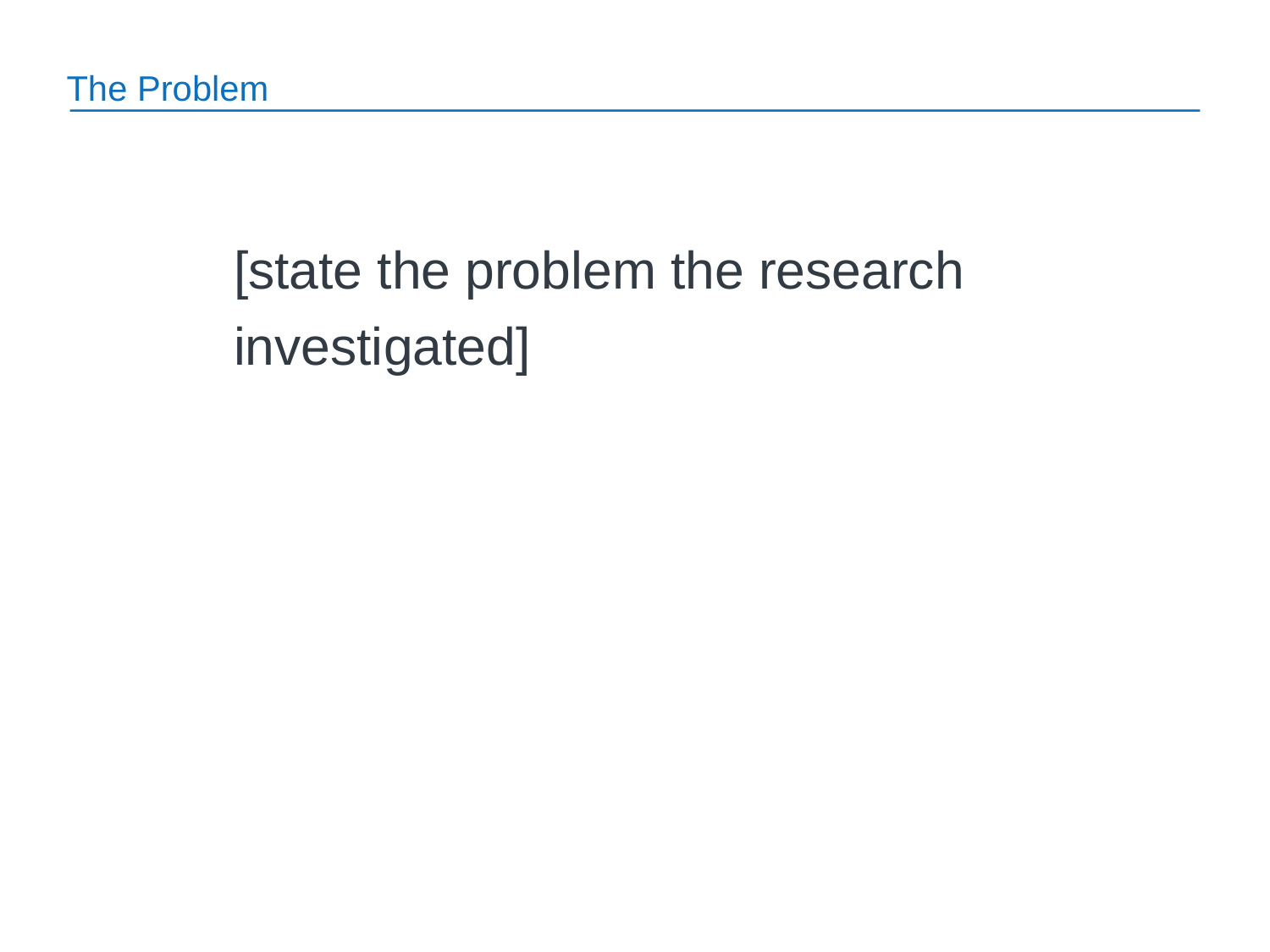

The Problem

[state the problem the research investigated]
4